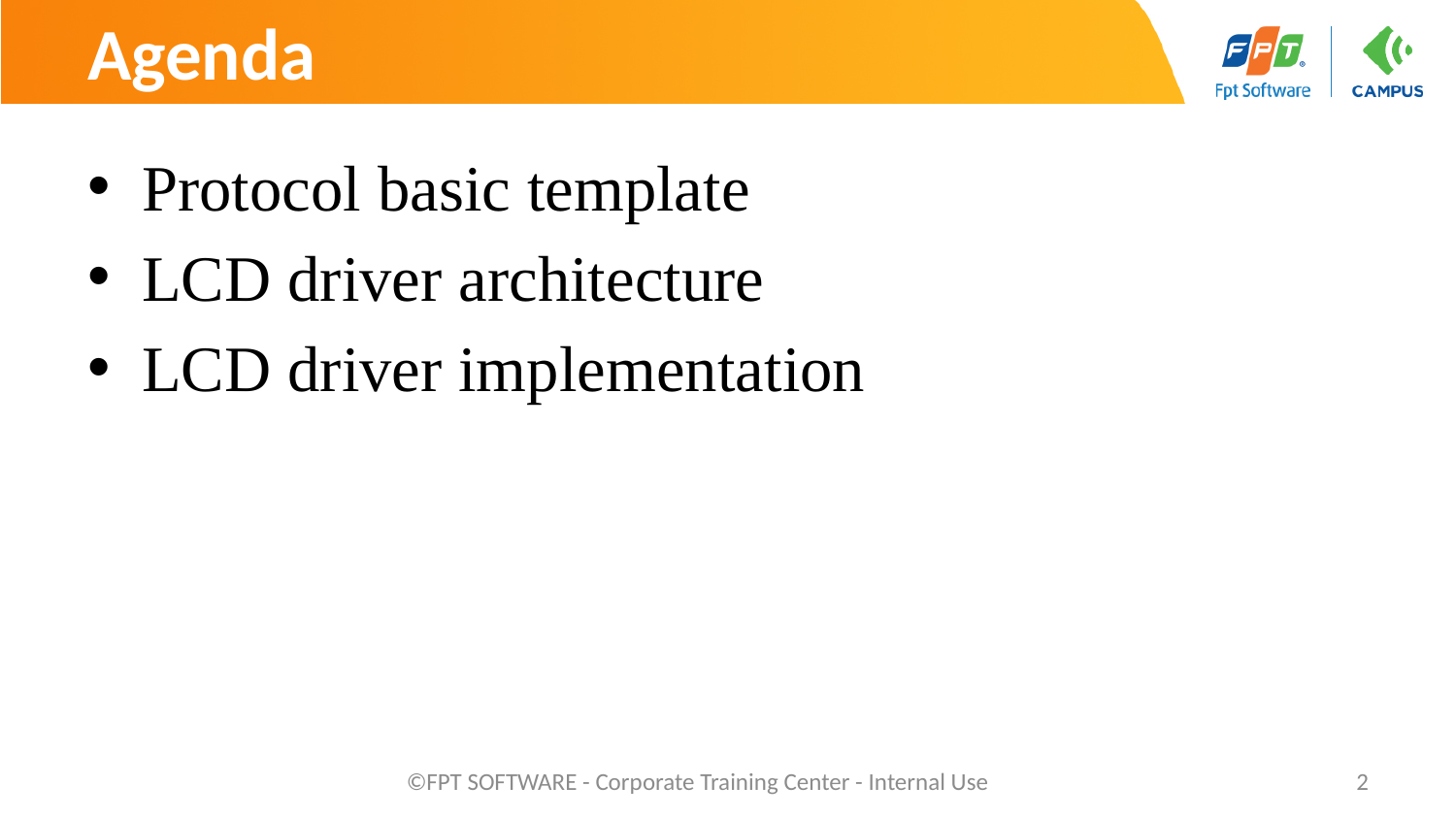

# Agenda
Protocol basic template
LCD driver architecture
LCD driver implementation
©FPT SOFTWARE - Corporate Training Center - Internal Use
2